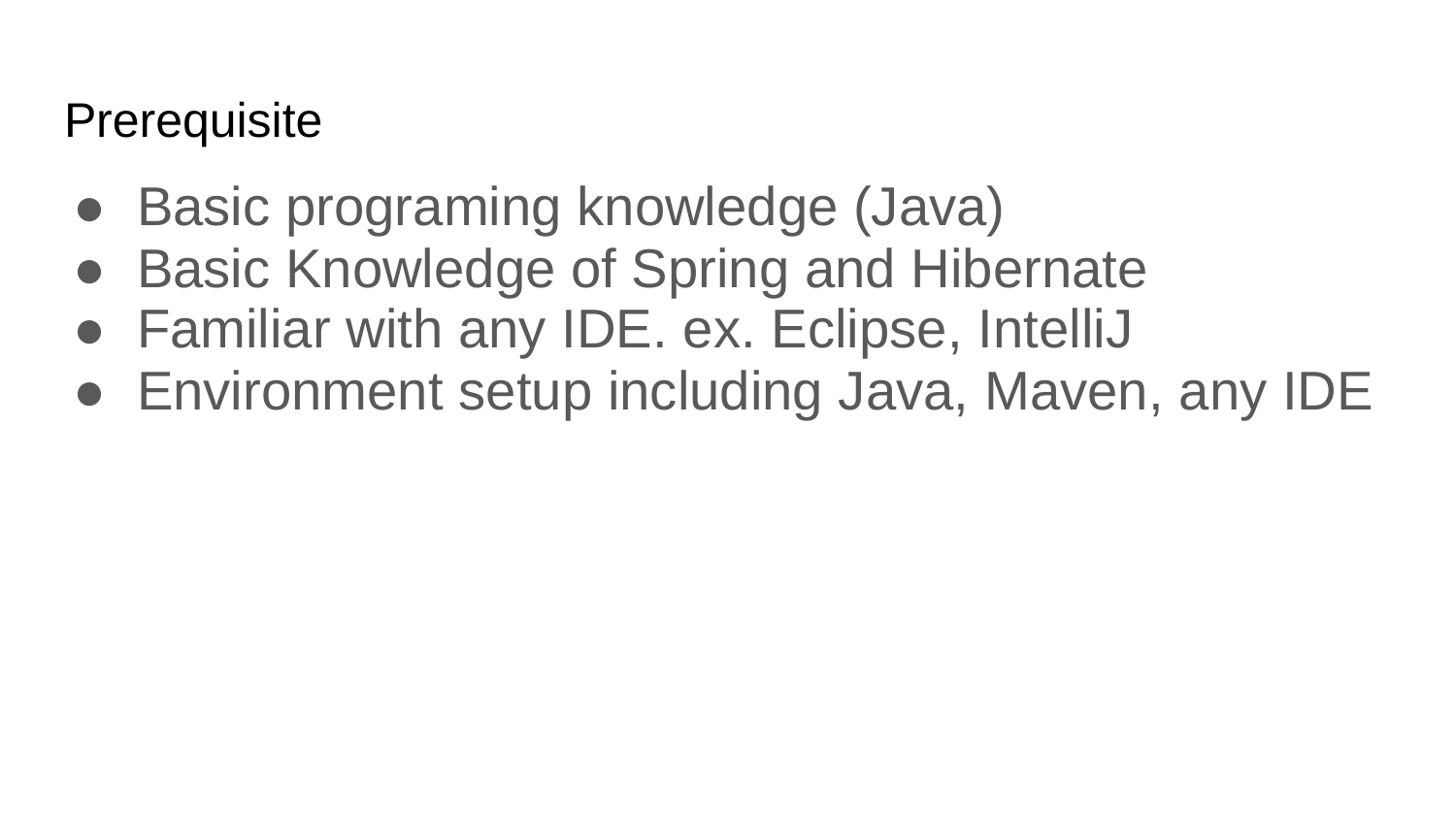

# Prerequisite
Basic programing knowledge (Java)
Basic Knowledge of Spring and Hibernate
Familiar with any IDE. ex. Eclipse, IntelliJ
Environment setup including Java, Maven, any IDE